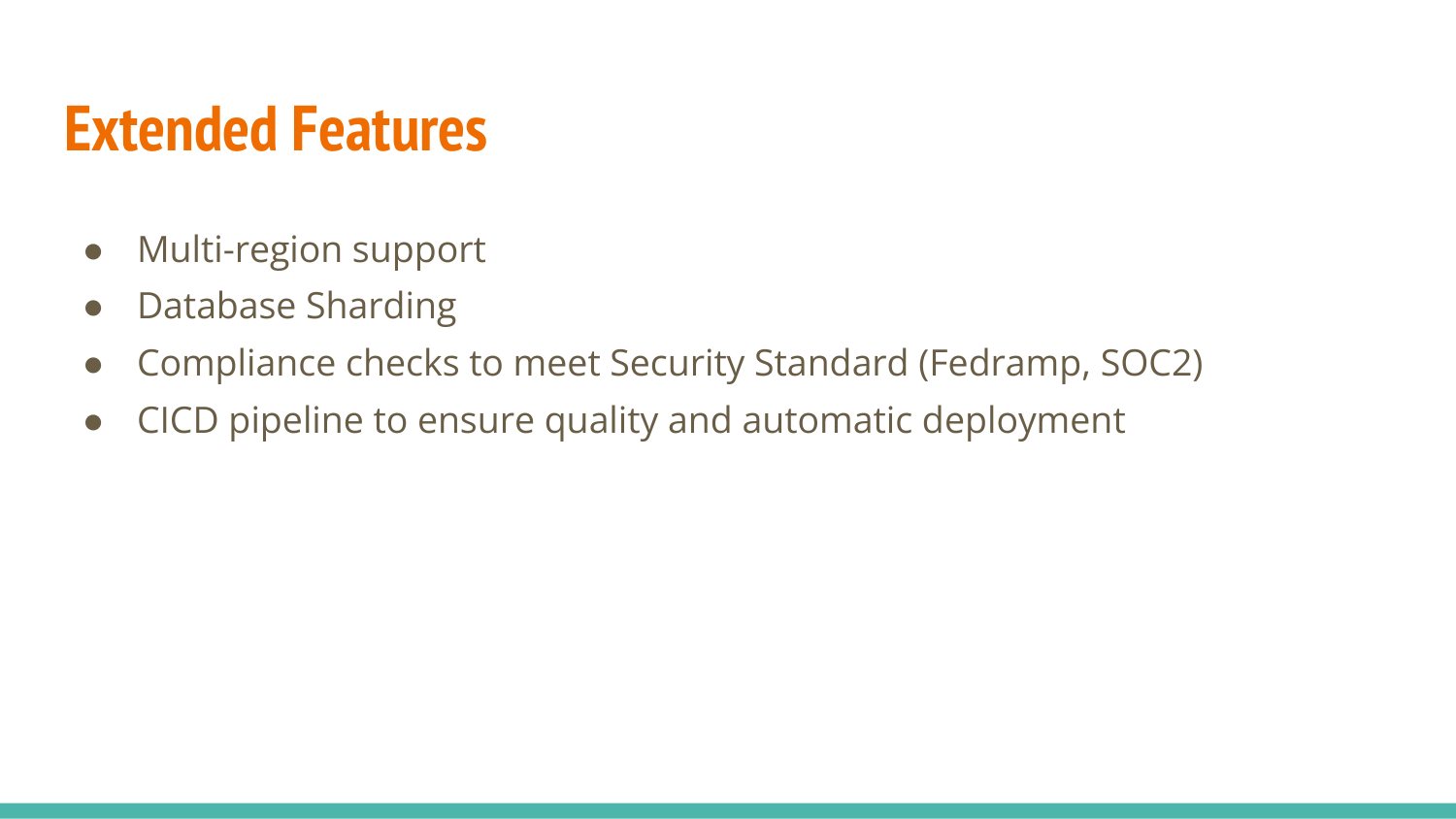

# Extended Features
Multi-region support
Database Sharding
Compliance checks to meet Security Standard (Fedramp, SOC2)
CICD pipeline to ensure quality and automatic deployment